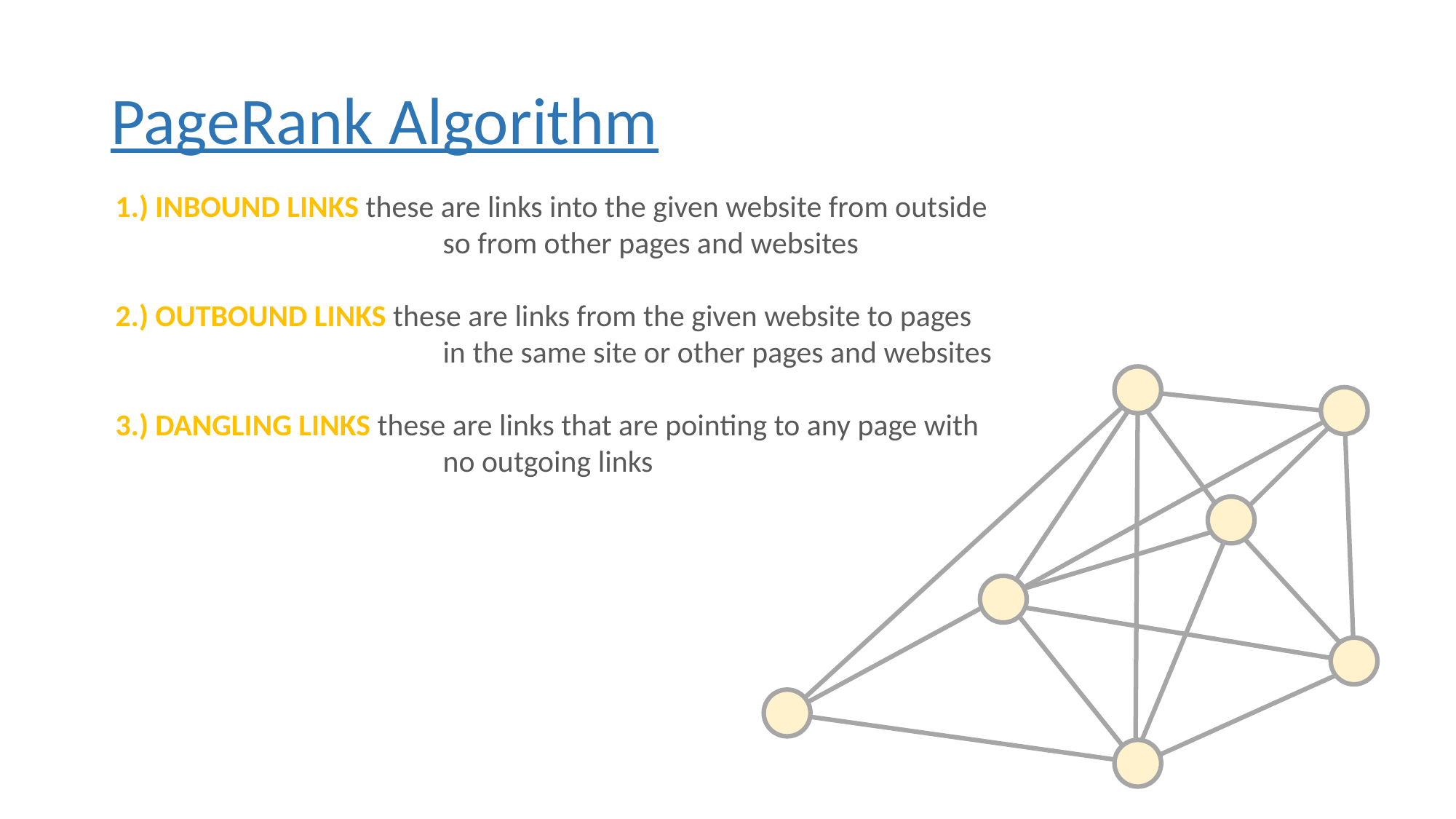

# PageRank Algorithm
1.) INBOUND LINKS these are links into the given website from outside
			so from other pages and websites

2.) OUTBOUND LINKS these are links from the given website to pages
			in the same site or other pages and websites

3.) DANGLING LINKS these are links that are pointing to any page with
			no outgoing links